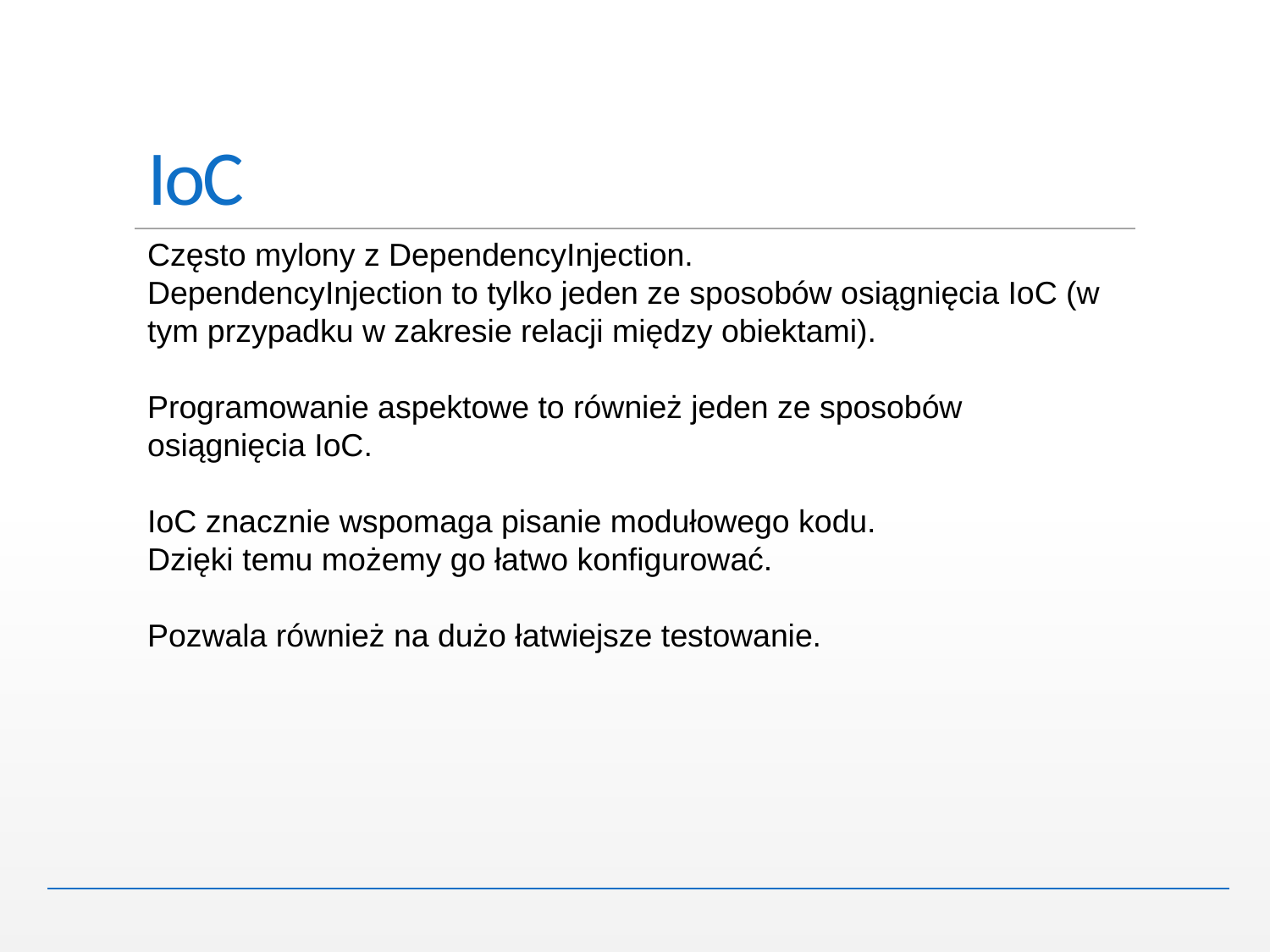

# IoC
Często mylony z DependencyInjection.
DependencyInjection to tylko jeden ze sposobów osiągnięcia IoC (w tym przypadku w zakresie relacji między obiektami).
Programowanie aspektowe to również jeden ze sposobów osiągnięcia IoC.

IoC znacznie wspomaga pisanie modułowego kodu.
Dzięki temu możemy go łatwo konfigurować.
Pozwala również na dużo łatwiejsze testowanie.